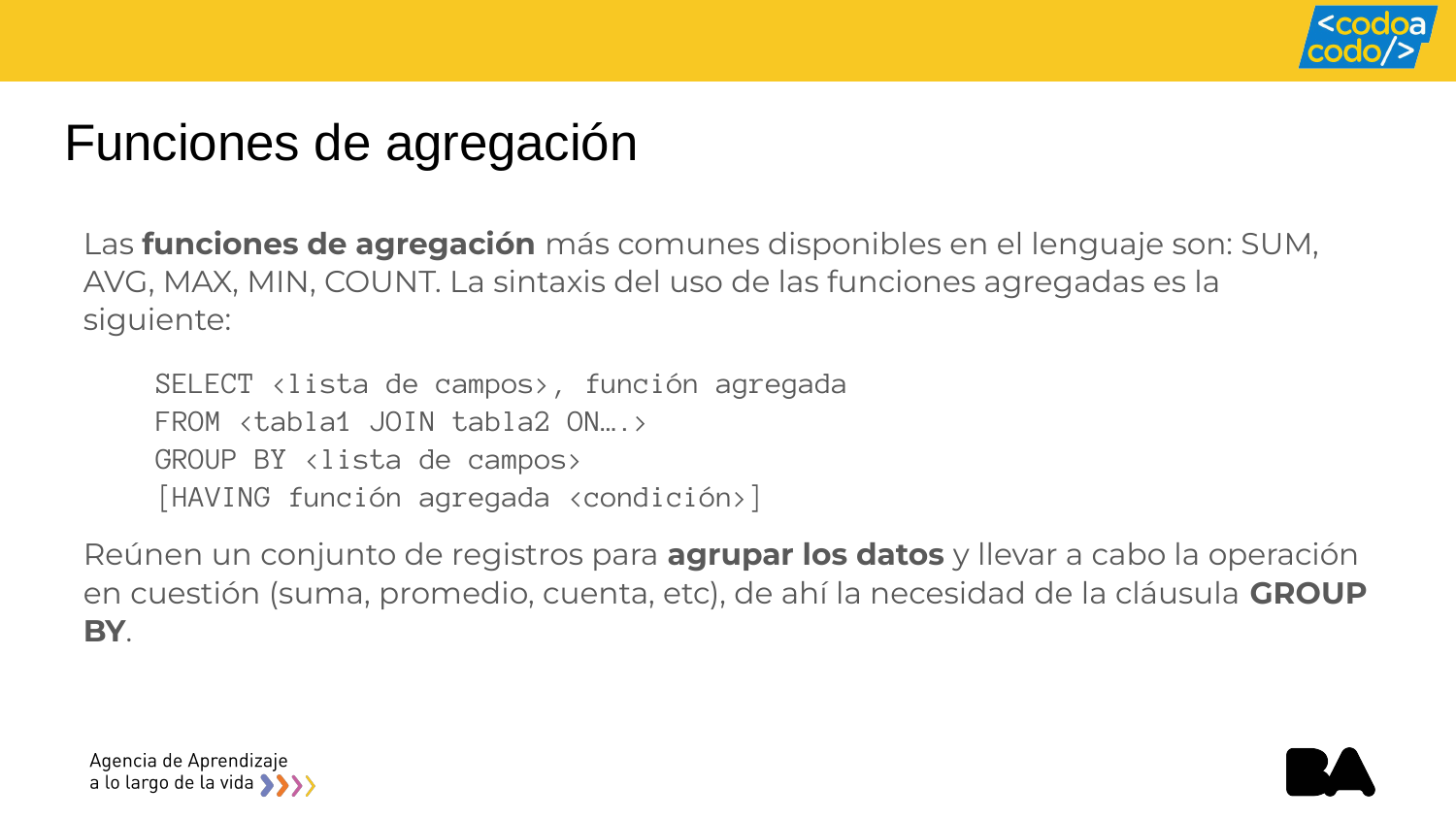

# Funciones de agregación
Las funciones de agregación más comunes disponibles en el lenguaje son: SUM, AVG, MAX, MIN, COUNT. La sintaxis del uso de las funciones agregadas es la siguiente:
SELECT <lista de campos>, función agregada
FROM <tabla1 JOIN tabla2 ON….>
GROUP BY <lista de campos>
[HAVING función agregada <condición>]
Reúnen un conjunto de registros para agrupar los datos y llevar a cabo la operación en cuestión (suma, promedio, cuenta, etc), de ahí la necesidad de la cláusula GROUP BY.